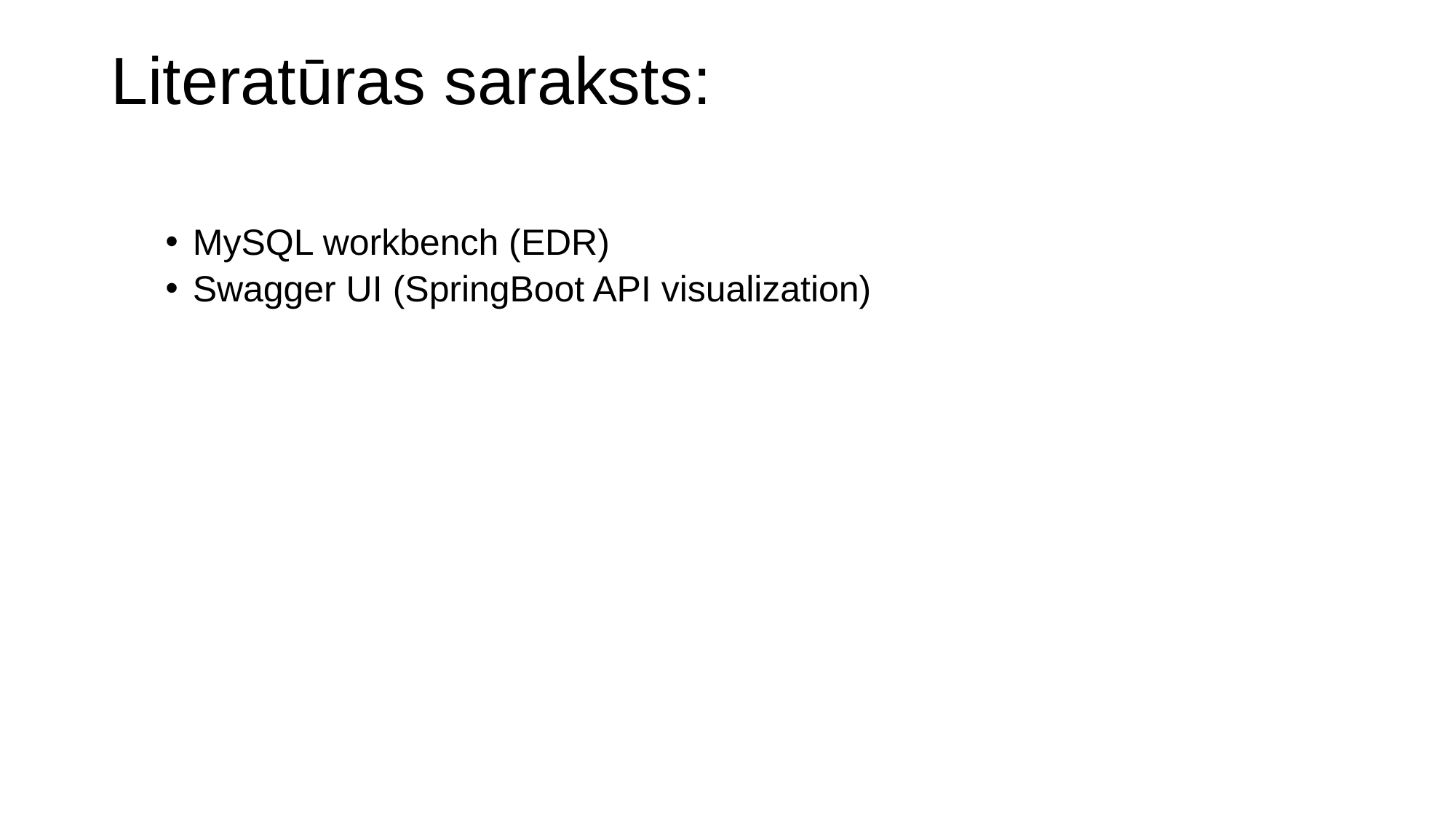

# Literatūras saraksts:
MySQL workbench (EDR)
Swagger UI (SpringBoot API visualization)